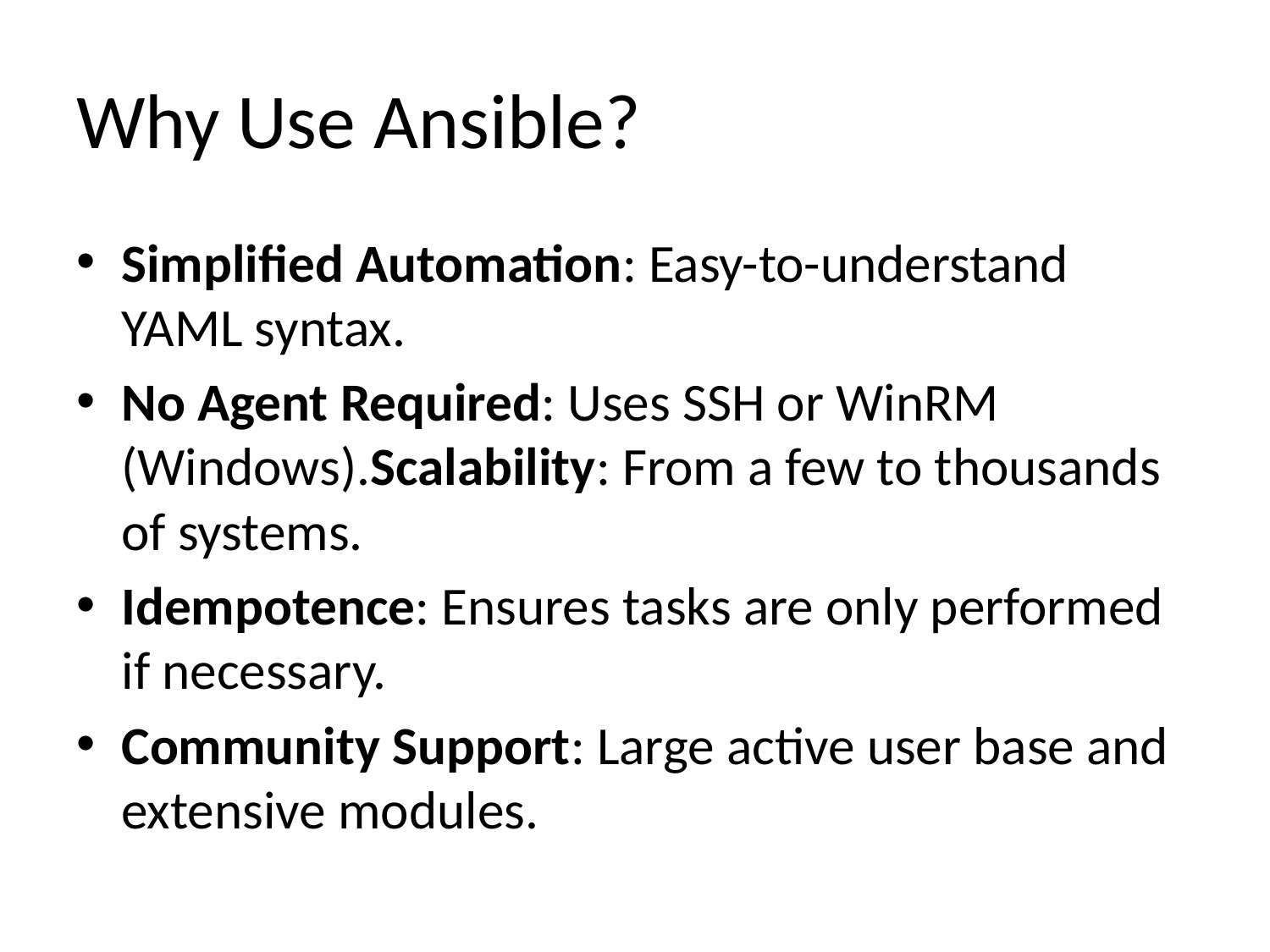

# Why Use Ansible?
Simplified Automation: Easy-to-understand YAML syntax.
No Agent Required: Uses SSH or WinRM (Windows).Scalability: From a few to thousands of systems.
Idempotence: Ensures tasks are only performed if necessary.
Community Support: Large active user base and extensive modules.